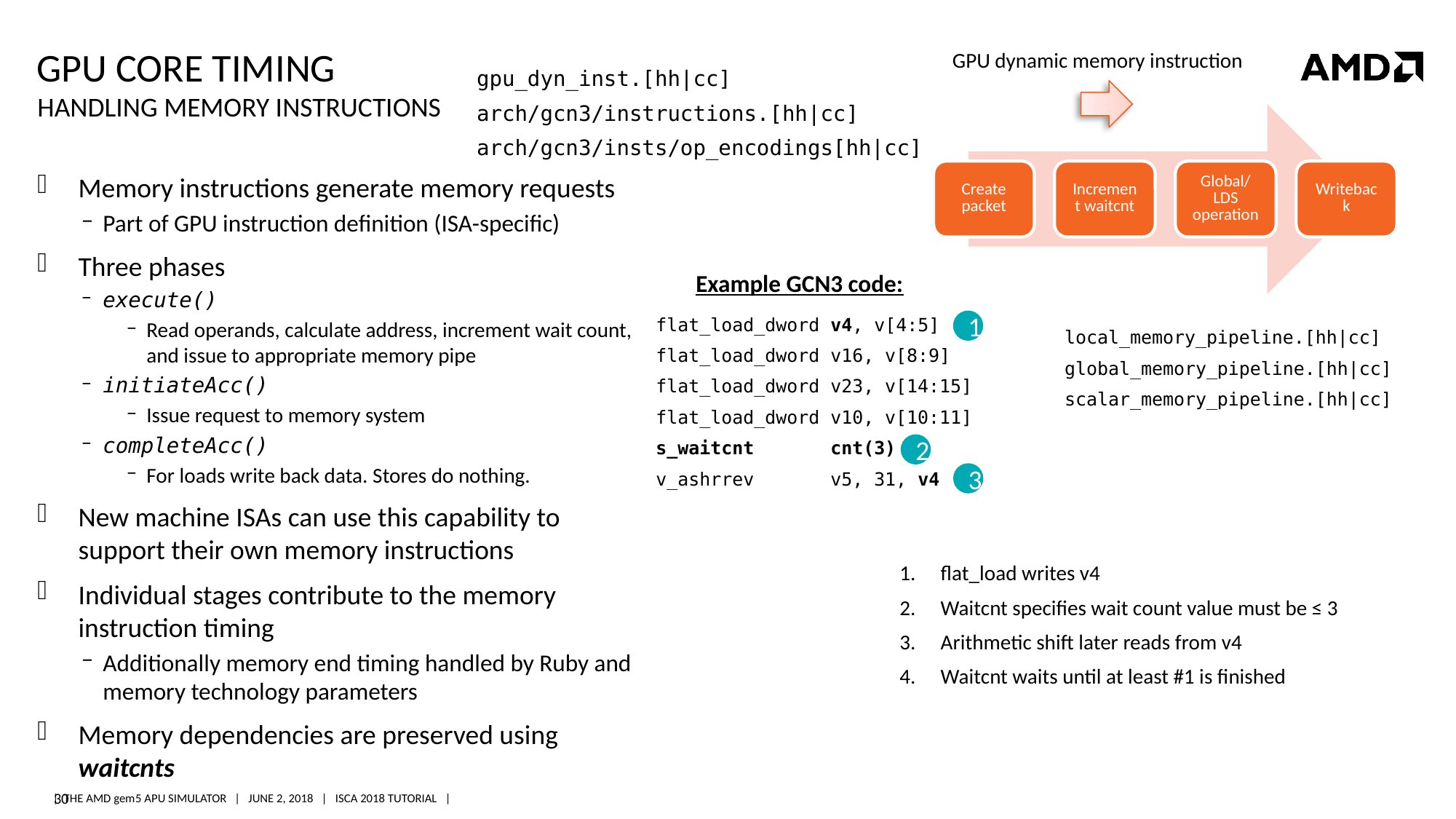

# GPU CORE TIMING
GPU dynamic memory instruction
gpu_dyn_inst.[hh|cc]
arch/gcn3/instructions.[hh|cc]
arch/gcn3/insts/op_encodings[hh|cc]

Handling Memory INSTRUCTIONS
Create packet
Global/LDS operation
Writeback
Increment waitcnt
Memory instructions generate memory requests
Part of GPU instruction definition (ISA-specific)
Three phases
execute()
Read operands, calculate address, increment wait count, and issue to appropriate memory pipe
initiateAcc()
Issue request to memory system
completeAcc()
For loads write back data. Stores do nothing.
New machine ISAs can use this capability to support their own memory instructions
Individual stages contribute to the memory instruction timing
Additionally memory end timing handled by Ruby and memory technology parameters
Memory dependencies are preserved using waitcnts
Example GCN3 code:
flat_load_dword v4, v[4:5]
flat_load_dword v16, v[8:9]
flat_load_dword v23, v[14:15]
flat_load_dword v10, v[10:11]
s_waitcnt       cnt(3)
v_ashrrev       v5, 31, v4
1
local_memory_pipeline.[hh|cc]
global_memory_pipeline.[hh|cc]
scalar_memory_pipeline.[hh|cc]
2
3
flat_load writes v4
Waitcnt specifies wait count value must be ≤ 3
Arithmetic shift later reads from v4
Waitcnt waits until at least #1 is finished